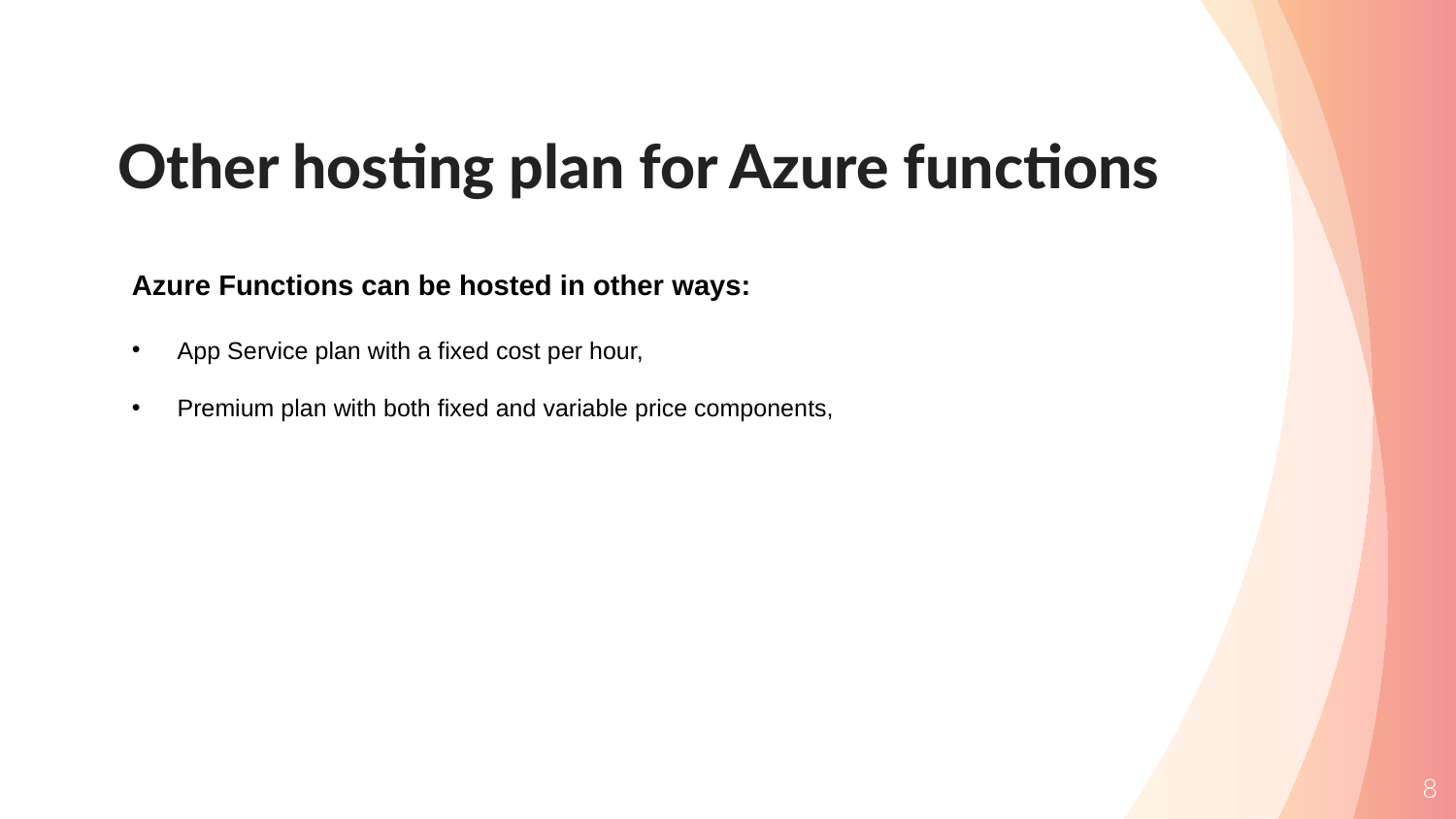

# Other hosting plan for Azure functions
Azure Functions can be hosted in other ways:

App Service plan with a fixed cost per hour,

Premium plan with both fixed and variable price components,
8